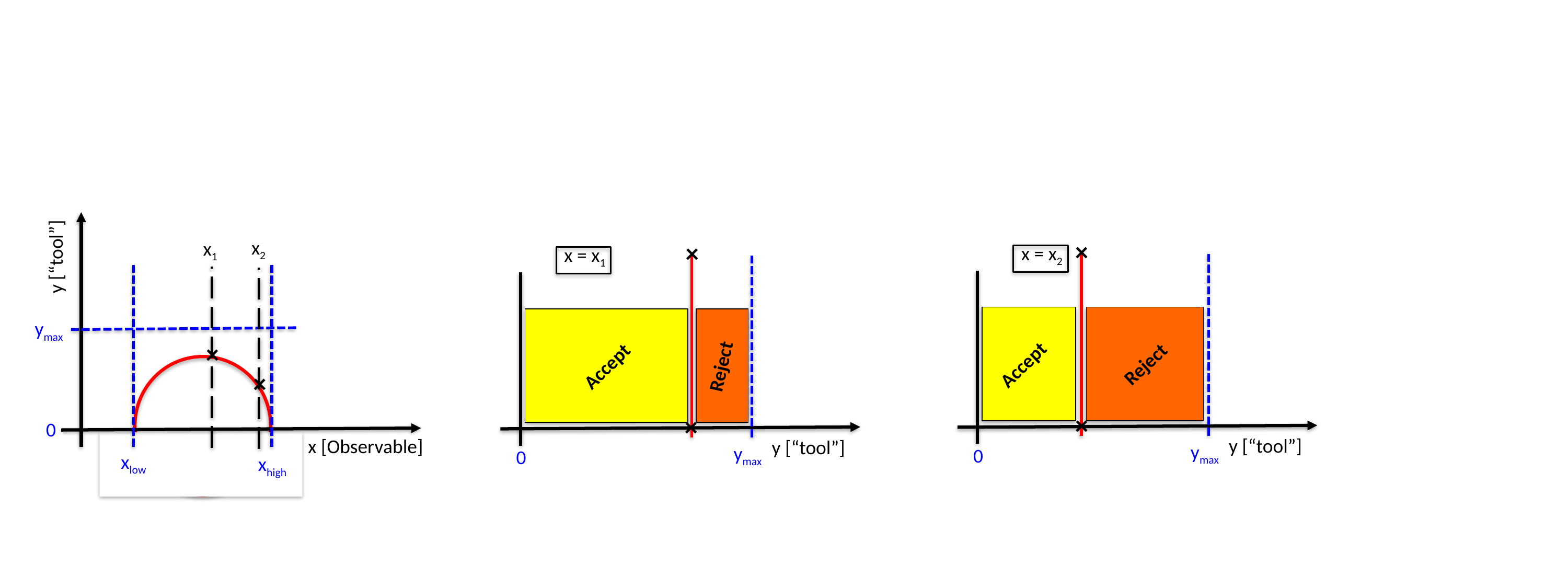

×
x2
x1
×
x = x2
y [“tool”]
x = x1

ymax
Reject
Reject
Accept
Accept
×

×
×
×
0
y [“tool”]
x [Observable]
y [“tool”]

ymax
ymax
0
0
xlow
xhigh